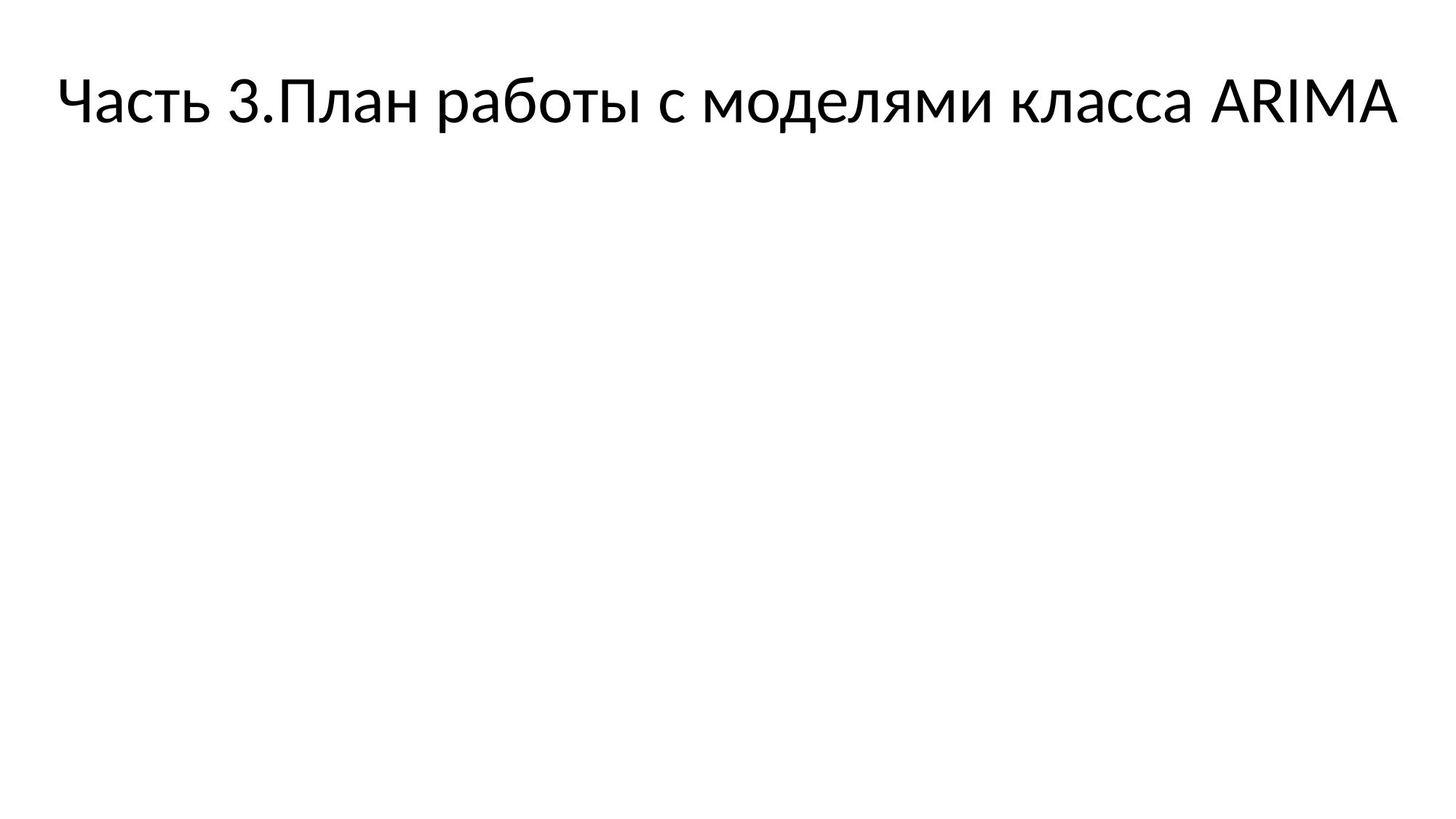

# Часть 3.План работы с моделями класса ARIMA